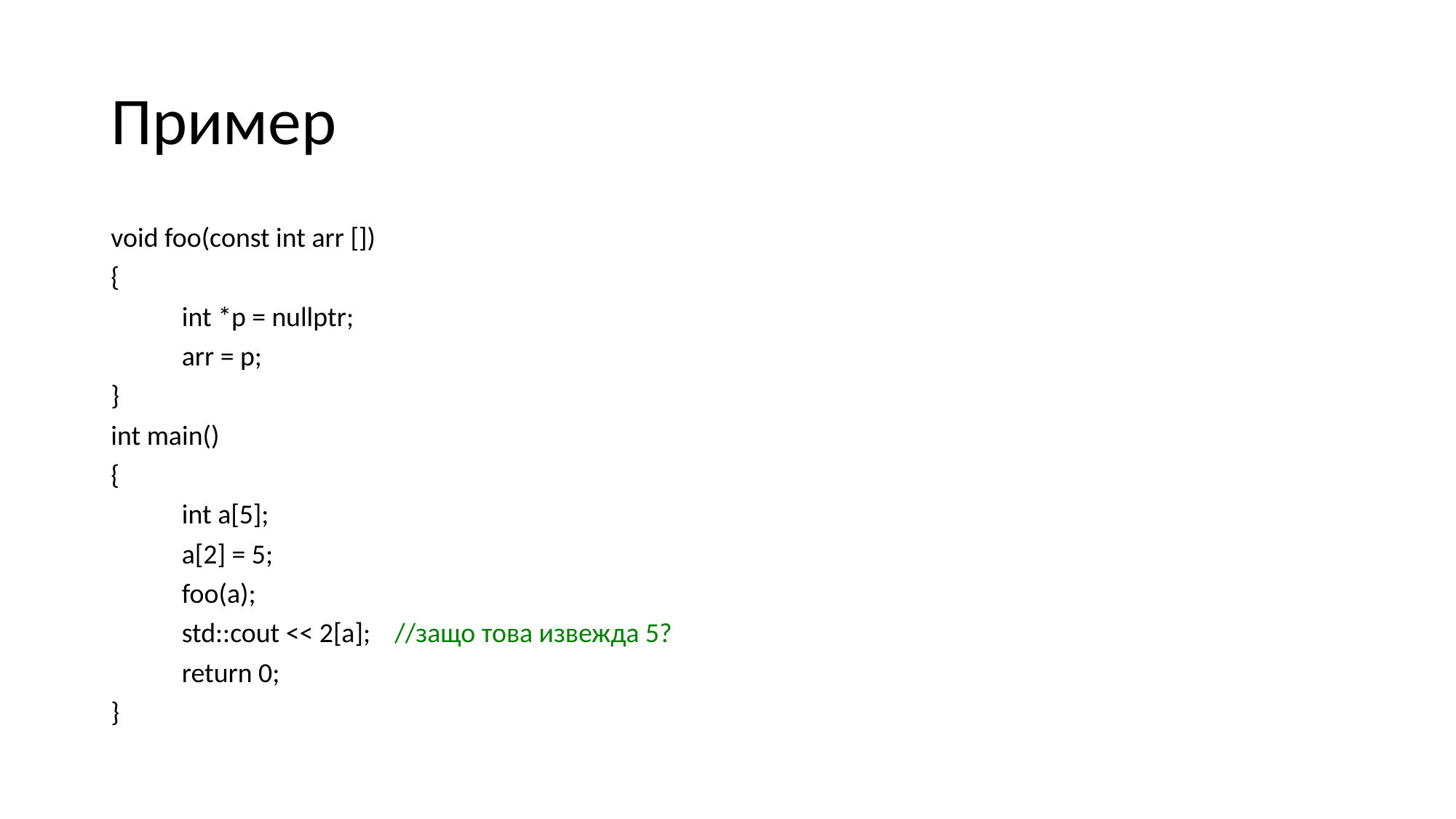

# Пример
void foo(const int arr [])
{
	int *p = nullptr;
	arr = p;
}
int main()
{
	int a[5];
	a[2] = 5;
	foo(a);
	std::cout << 2[a];	//защо това извежда 5?
	return 0;
}